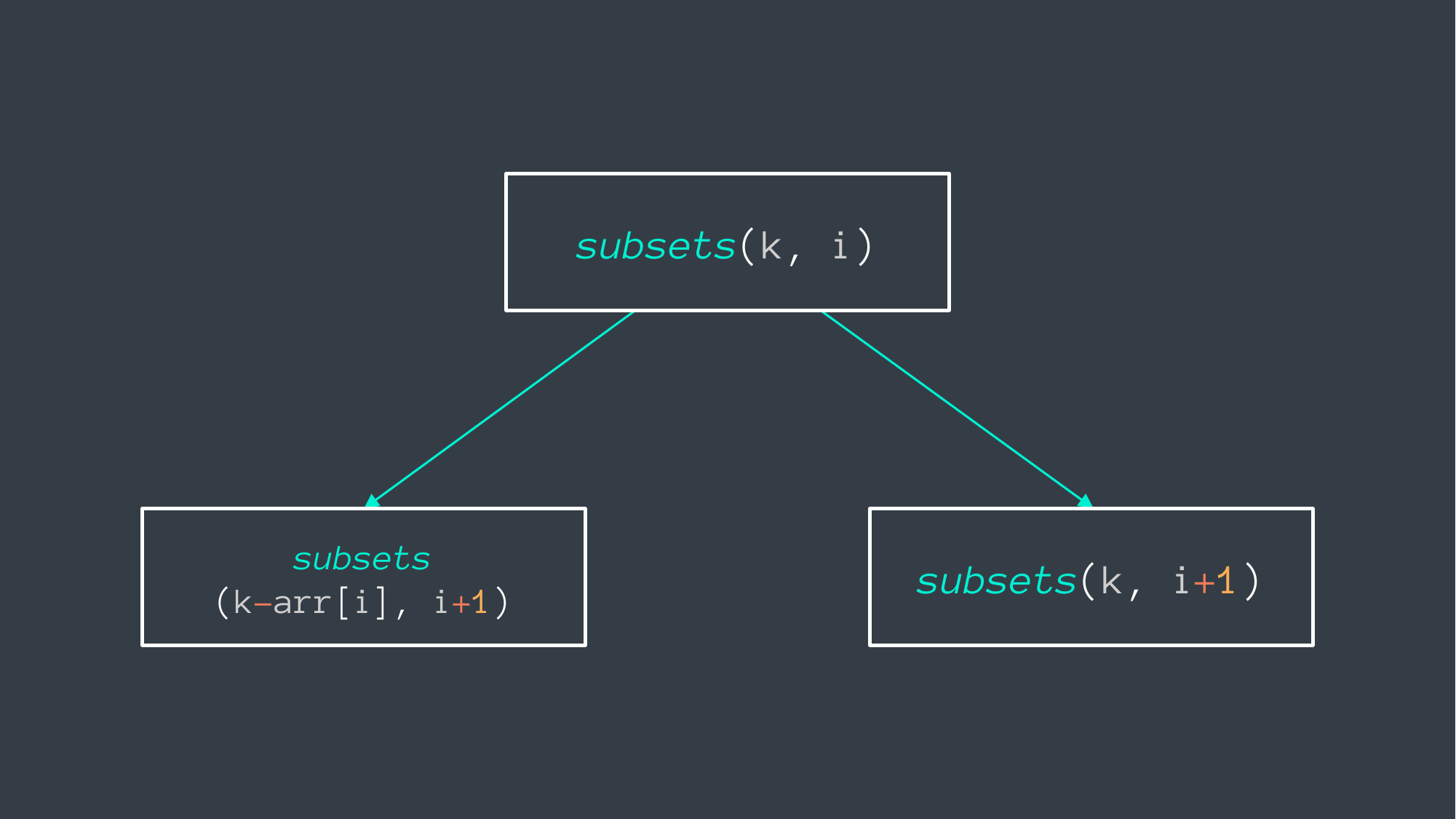

subsets(k, i)
subsets
(k-arr[i], i+1)
subsets(k, i+1)